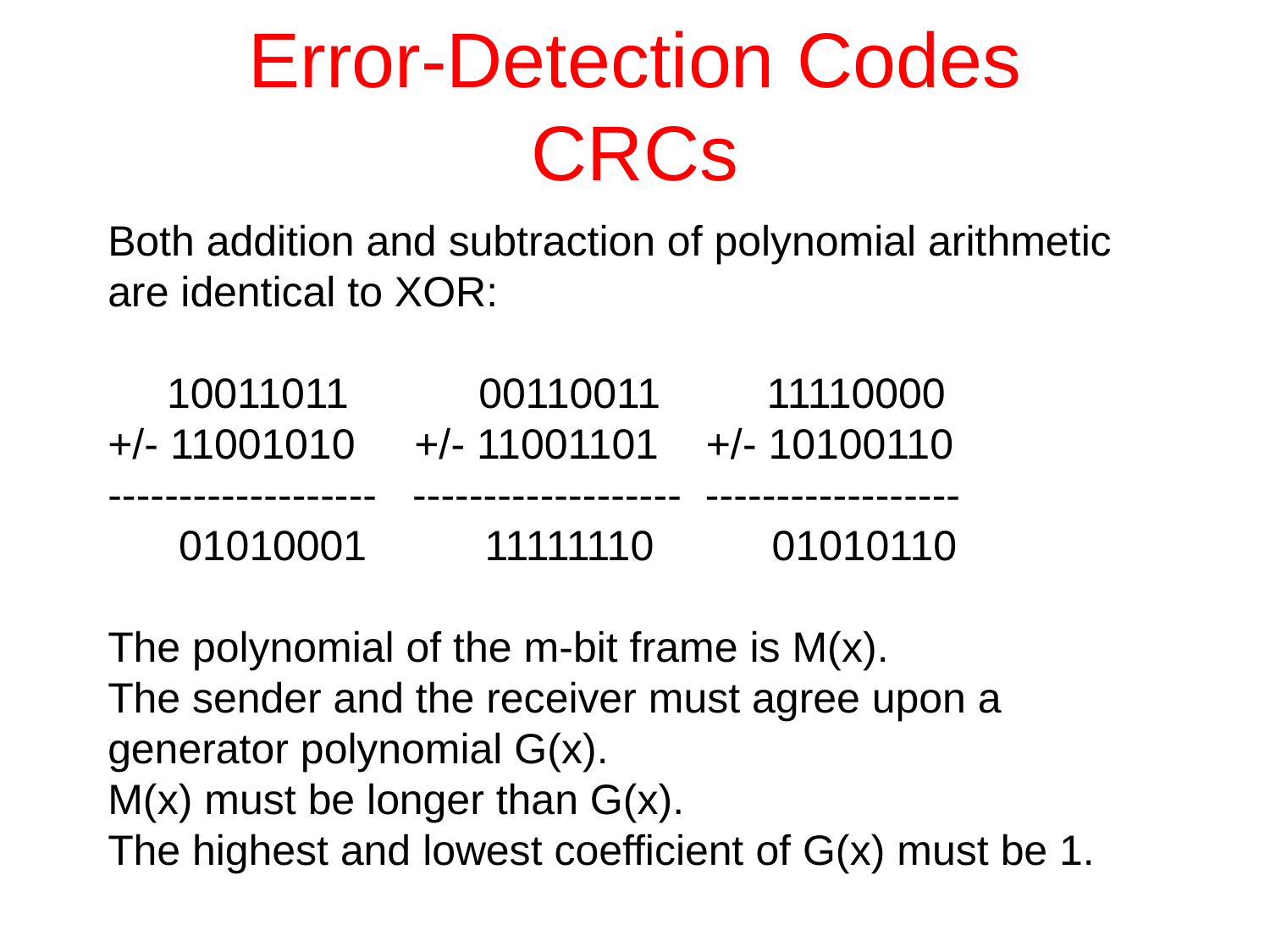

# Error-Detection Codes CRCs
Both addition and subtraction of polynomial arithmetic are identical to XOR:

     10011011           00110011         11110000
+/- 11001010     +/- 11001101    +/- 10100110
-------------------   -------------------  ------------------
      01010001          11111110          01010110

The polynomial of the m-bit frame is M(x).
The sender and the receiver must agree upon a generator polynomial G(x).
M(x) must be longer than G(x).
The highest and lowest coefficient of G(x) must be 1.